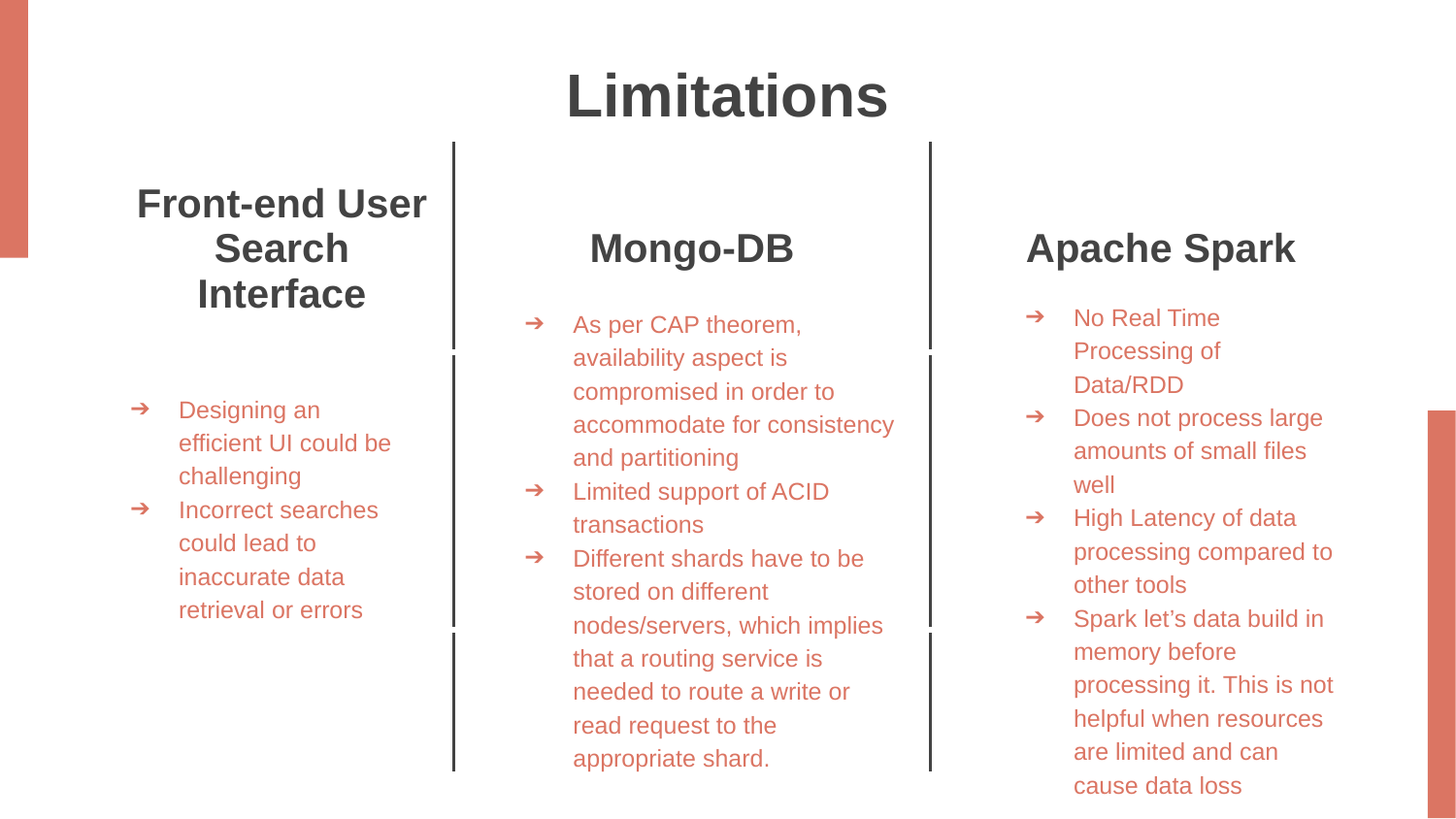

# Limitations
| Front-end User Search Interface | Mongo-DB | Apache Spark |
| --- | --- | --- |
|  |  |  |
|  |  |  |
No Real Time Processing of Data/RDD
Does not process large amounts of small files well
High Latency of data processing compared to other tools
Spark let’s data build in memory before processing it. This is not helpful when resources are limited and can cause data loss
As per CAP theorem, availability aspect is compromised in order to accommodate for consistency and partitioning
Limited support of ACID transactions
Different shards have to be stored on different nodes/servers, which implies that a routing service is needed to route a write or read request to the appropriate shard.
Designing an efficient UI could be challenging
Incorrect searches could lead to inaccurate data retrieval or errors